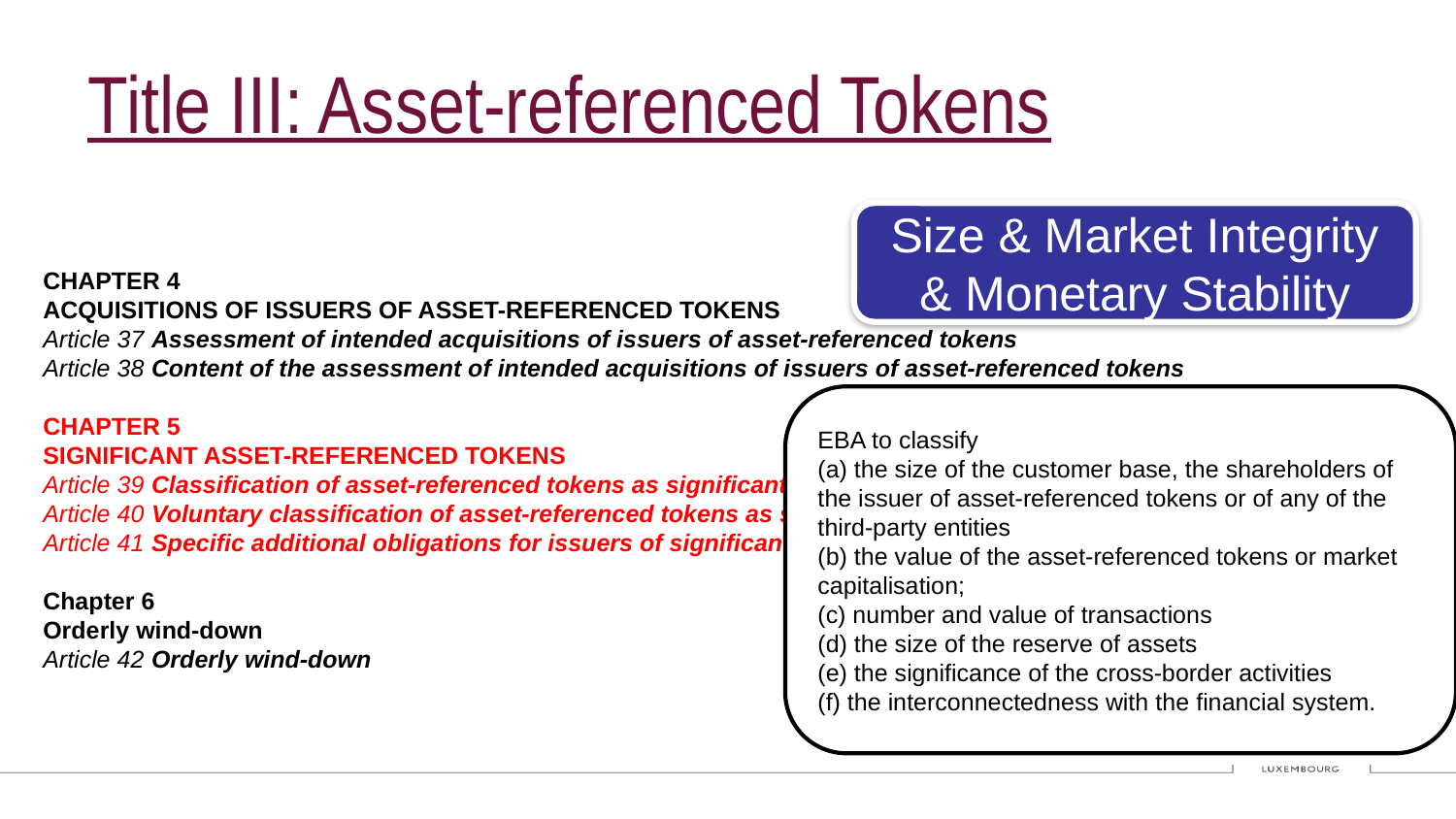

# Title III: Asset-referenced Tokens
CHAPTER 4
ACQUISITIONS OF ISSUERS OF ASSET-REFERENCED TOKENS
Article 37 Assessment of intended acquisitions of issuers of asset-referenced tokens
Article 38 Content of the assessment of intended acquisitions of issuers of asset-referenced tokens

CHAPTER 5
SIGNIFICANT ASSET-REFERENCED TOKENS
Article 39 Classification of asset-referenced tokens as significant asset-referenced tokens
Article 40 Voluntary classification of asset-referenced tokens as significant asset-referenced tokens
Article 41 Specific additional obligations for issuers of significant asset-referenced tokens

Chapter 6
Orderly wind-down
Article 42 Orderly wind-down

Size & Market Integrity & Monetary Stability
EBA to classify
(a) the size of the customer base, the shareholders of the issuer of asset-referenced tokens or of any of the third-party entities
(b) the value of the asset-referenced tokens or market capitalisation;
(c) number and value of transactions
(d) the size of the reserve of assets
(e) the significance of the cross-border activities
(f) the interconnectedness with the financial system.